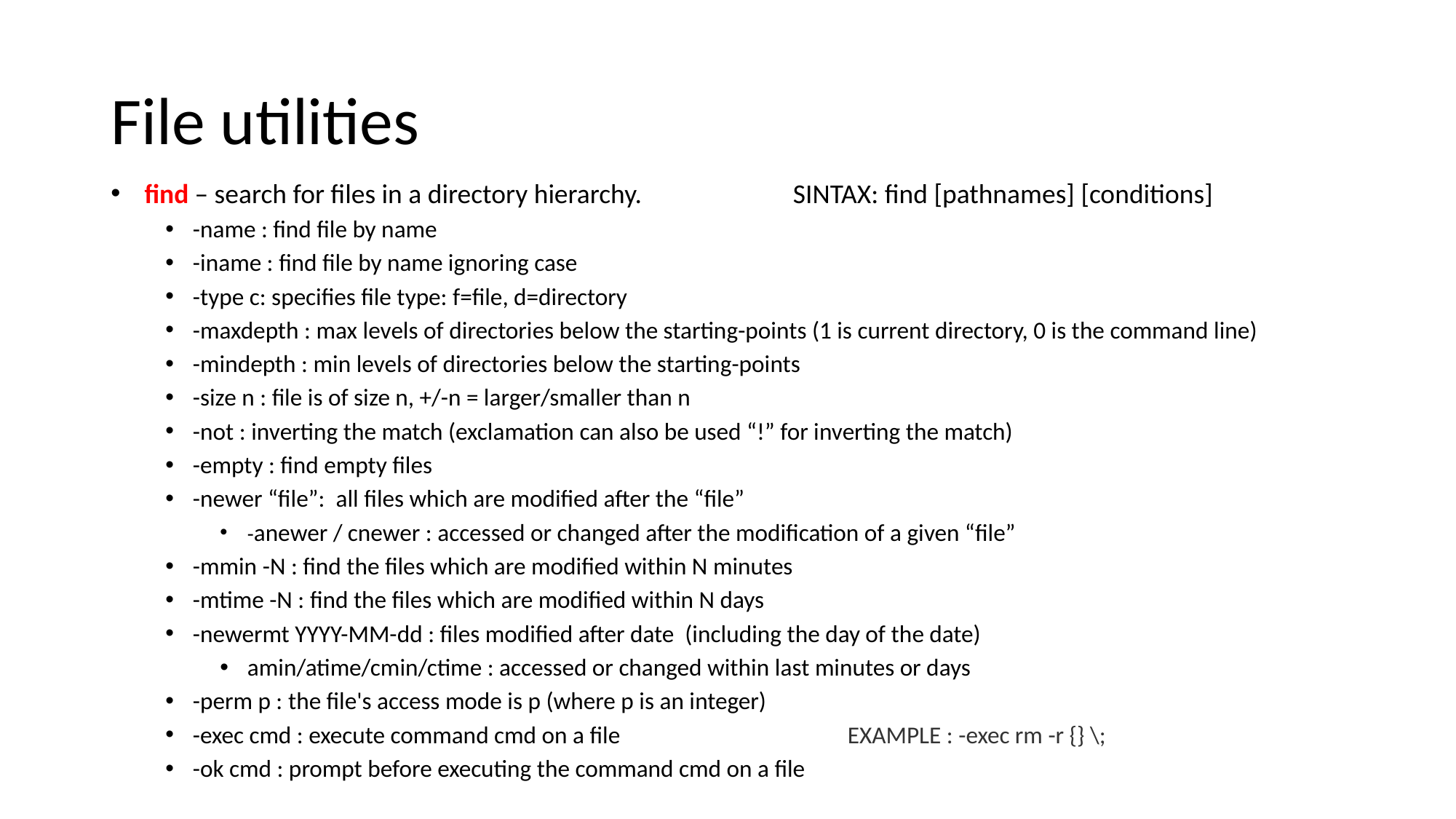

# File utilities
 find – search for files in a directory hierarchy. 		SINTAX: find [pathnames] [conditions]
-name : find file by name
-iname : find file by name ignoring case
-type c: specifies file type: f=file, d=directory
-maxdepth : max levels of directories below the starting-points (1 is current directory, 0 is the command line)
-mindepth : min levels of directories below the starting-points
-size n : file is of size n, +/-n = larger/smaller than n
-not : inverting the match (exclamation can also be used “!” for inverting the match)
-empty : find empty files
-newer “file”:  all files which are modified after the “file”
-anewer / cnewer : accessed or changed after the modification of a given “file”
-mmin -N : find the files which are modified within N minutes
-mtime -N : find the files which are modified within N days
-newermt YYYY-MM-dd : files modified after date  (including the day of the date)
amin/atime/cmin/ctime : accessed or changed within last minutes or days
-perm p : the file's access mode is p (where p is an integer)
-exec cmd : execute command cmd on a file 			EXAMPLE : -exec rm -r {} \;
-ok cmd : prompt before executing the command cmd on a file